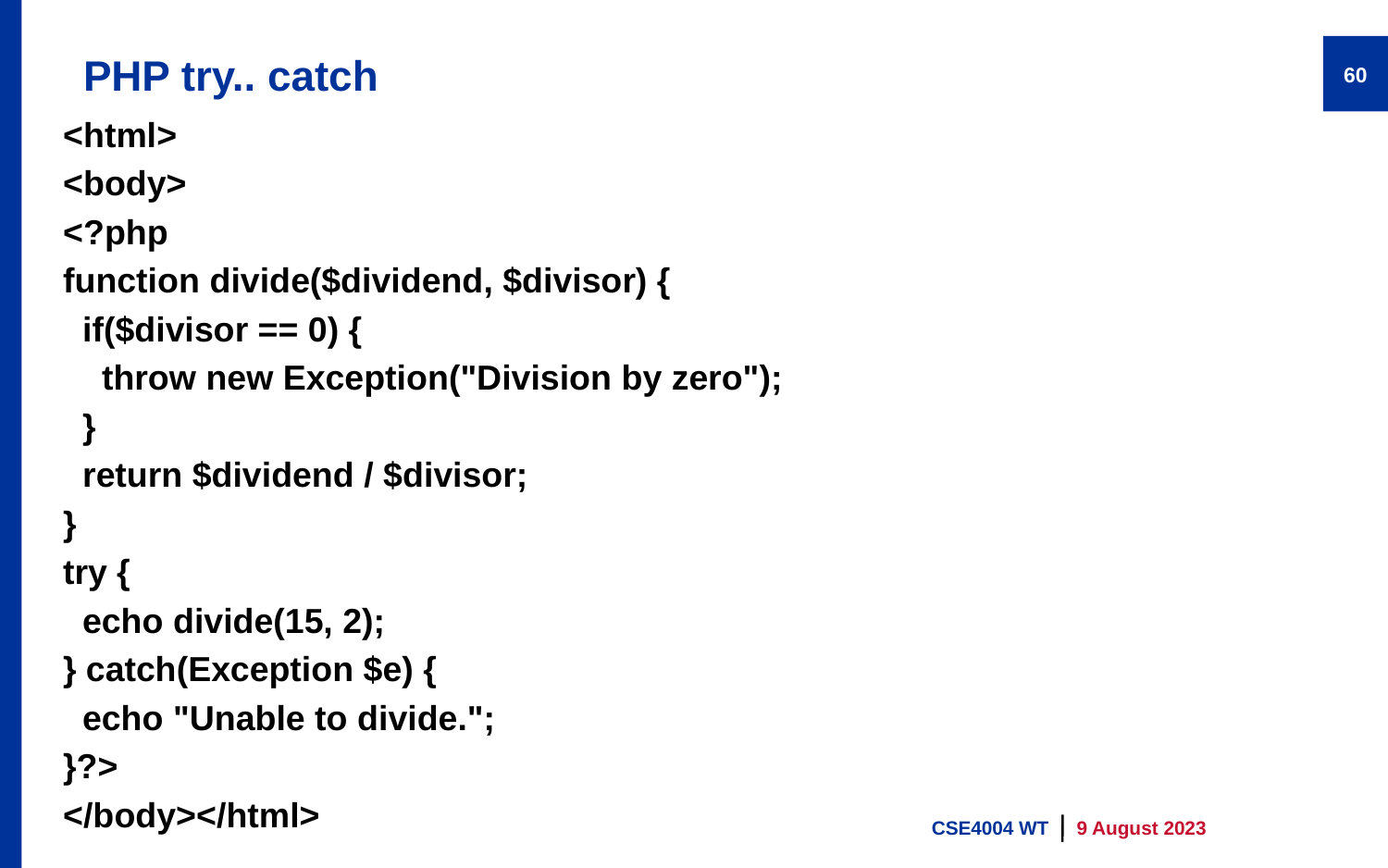

# PHP try.. catch
60
<html>
<body>
<?php
function divide($dividend, $divisor) {
  if($divisor == 0) {
    throw new Exception("Division by zero");
  }
  return $dividend / $divisor;
}
try {
  echo divide(15, 2);
} catch(Exception $e) {
  echo "Unable to divide.";
}?>
</body></html>
CSE4004 WT
9 August 2023